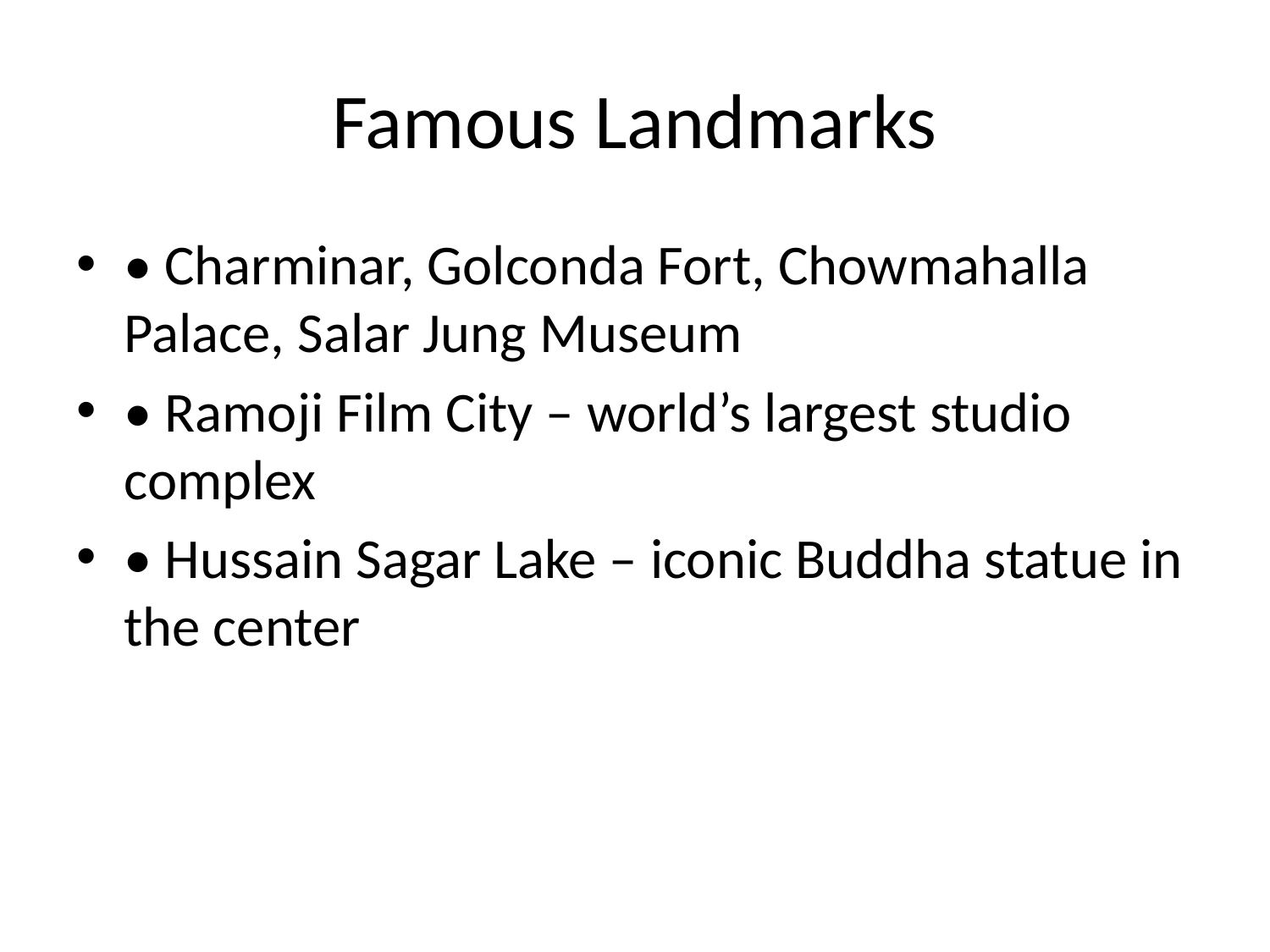

# Famous Landmarks
• Charminar, Golconda Fort, Chowmahalla Palace, Salar Jung Museum
• Ramoji Film City – world’s largest studio complex
• Hussain Sagar Lake – iconic Buddha statue in the center